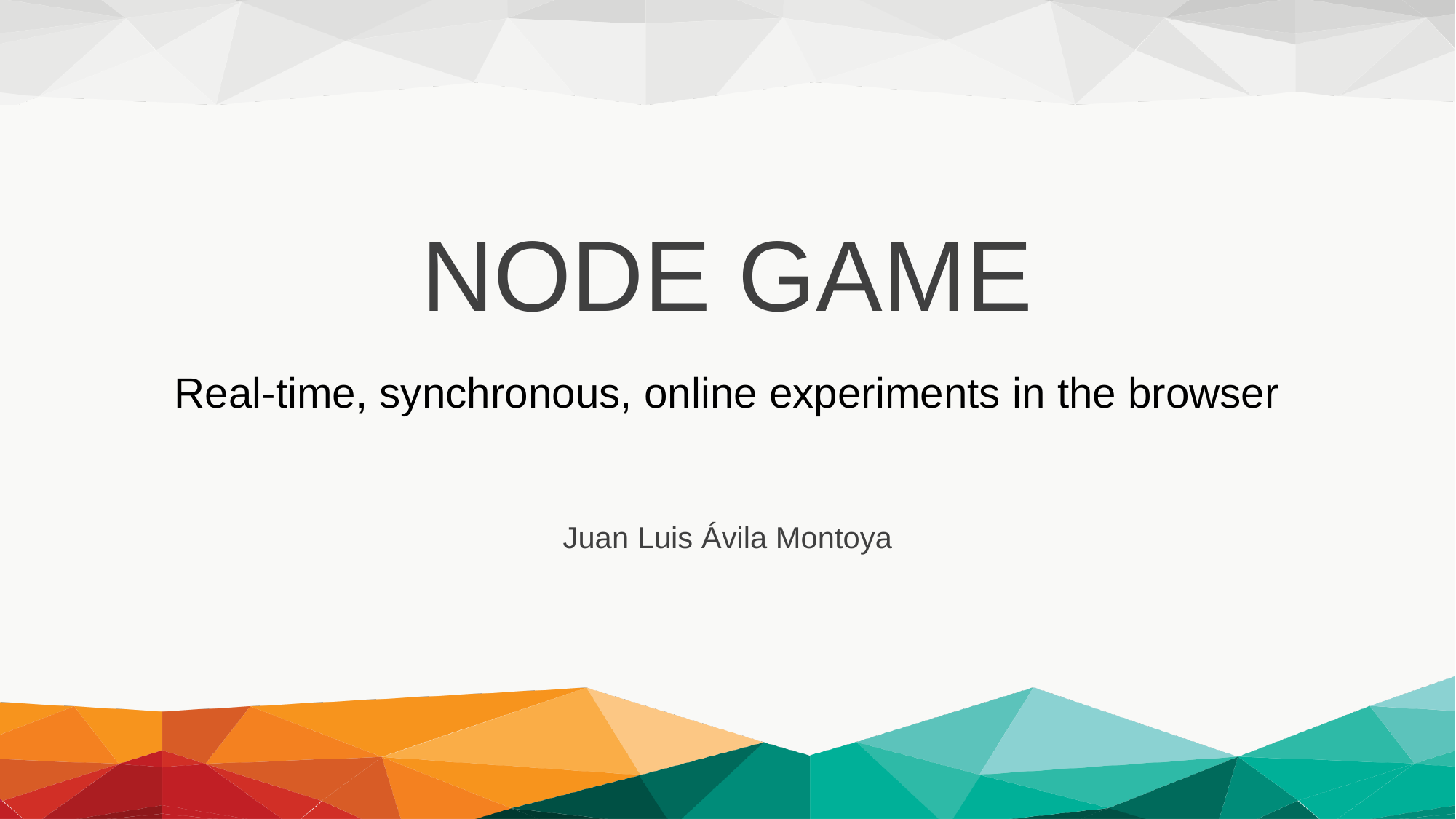

NODE GAME
Real-time, synchronous, online experiments in the browser
Juan Luis Ávila Montoya